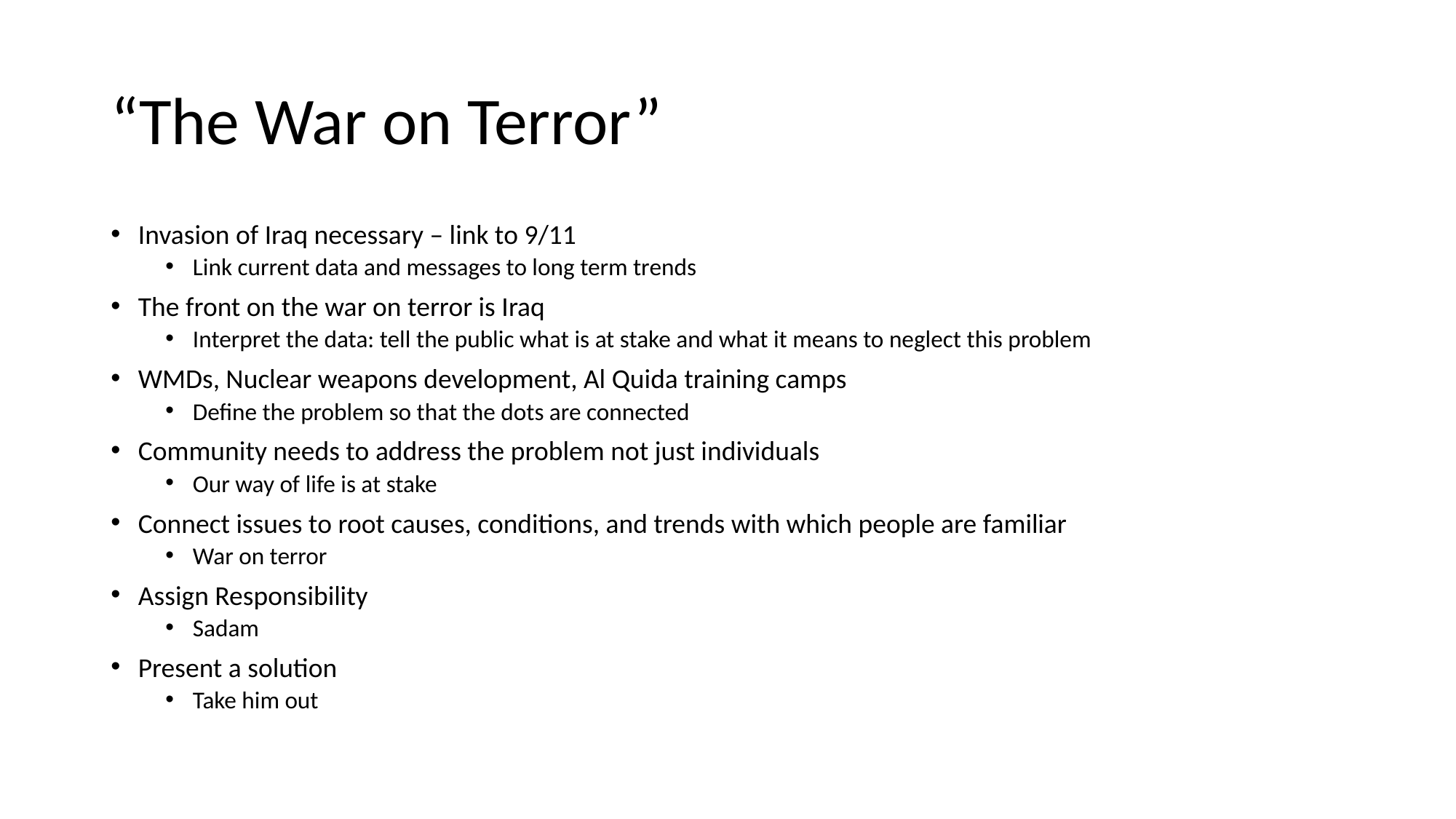

# “The War on Terror”
Invasion of Iraq necessary – link to 9/11
Link current data and messages to long term trends
The front on the war on terror is Iraq
Interpret the data: tell the public what is at stake and what it means to neglect this problem
WMDs, Nuclear weapons development, Al Quida training camps
Define the problem so that the dots are connected
Community needs to address the problem not just individuals
Our way of life is at stake
Connect issues to root causes, conditions, and trends with which people are familiar
War on terror
Assign Responsibility
Sadam
Present a solution
Take him out